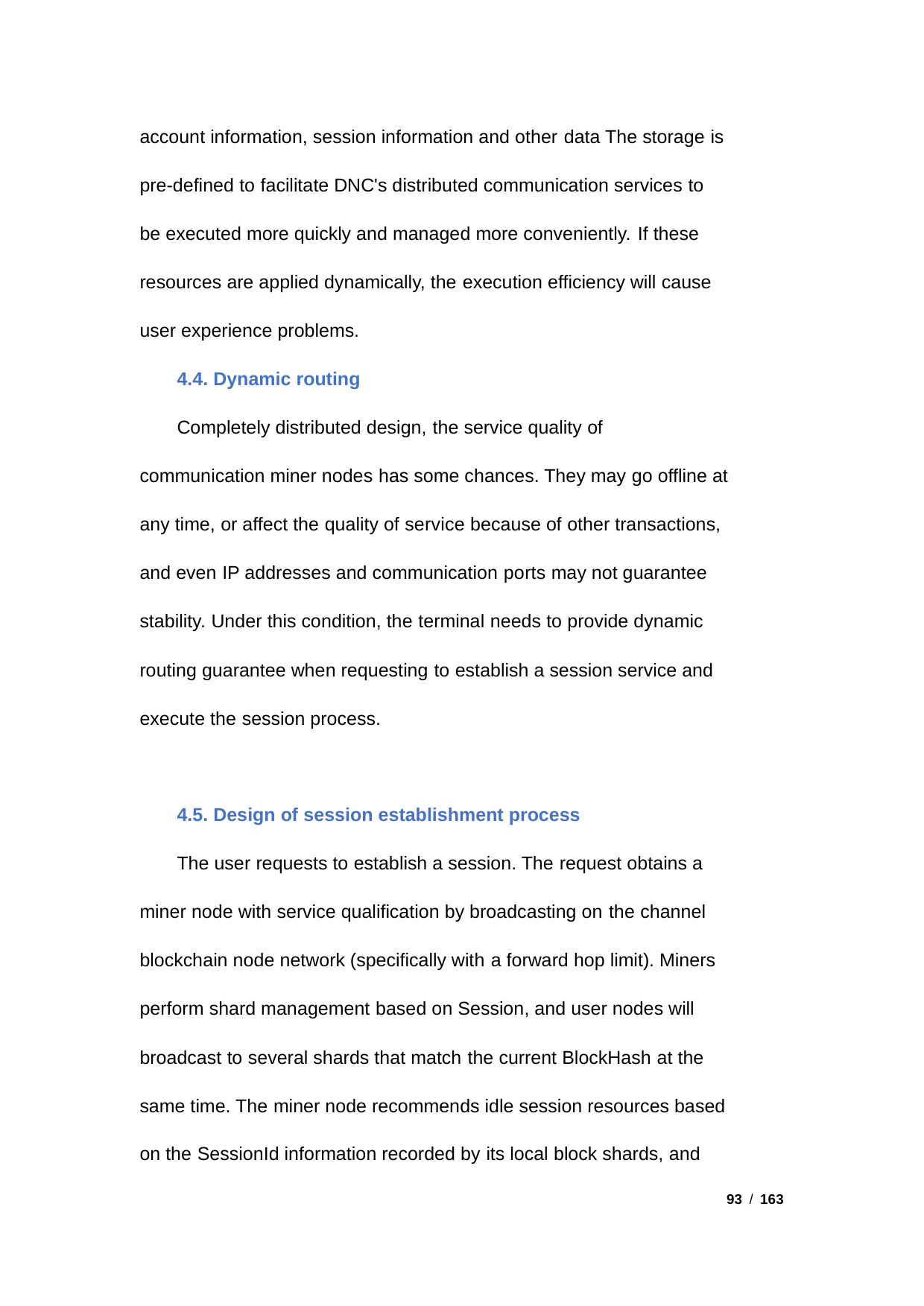

account information, session information and other data The storage is
pre-defined to facilitate DNC's distributed communication services to
be executed more quickly and managed more conveniently. If these
resources are applied dynamically, the execution efficiency will cause
user experience problems.
4.4. Dynamic routing
Completely distributed design, the service quality of
communication miner nodes has some chances. They may go offline at
any time, or affect the quality of service because of other transactions,
and even IP addresses and communication ports may not guarantee
stability. Under this condition, the terminal needs to provide dynamic
routing guarantee when requesting to establish a session service and
execute the session process.
4.5. Design of session establishment process
The user requests to establish a session. The request obtains a
miner node with service qualification by broadcasting on the channel
blockchain node network (specifically with a forward hop limit). Miners
perform shard management based on Session, and user nodes will
broadcast to several shards that match the current BlockHash at the
same time. The miner node recommends idle session resources based
on the SessionId information recorded by its local block shards, and
93 / 163